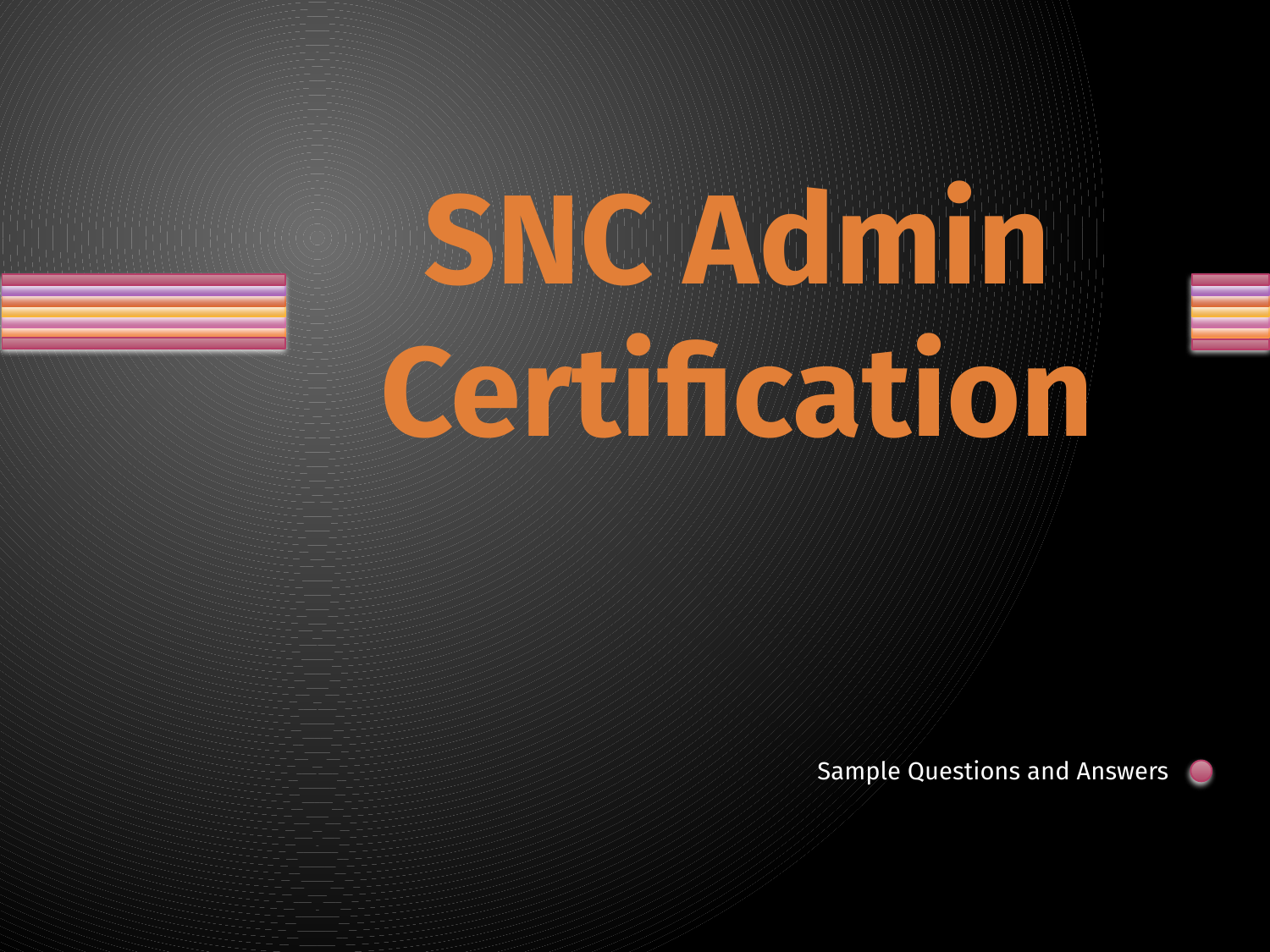

# SNC Admin Certification
Sample Questions and Answers